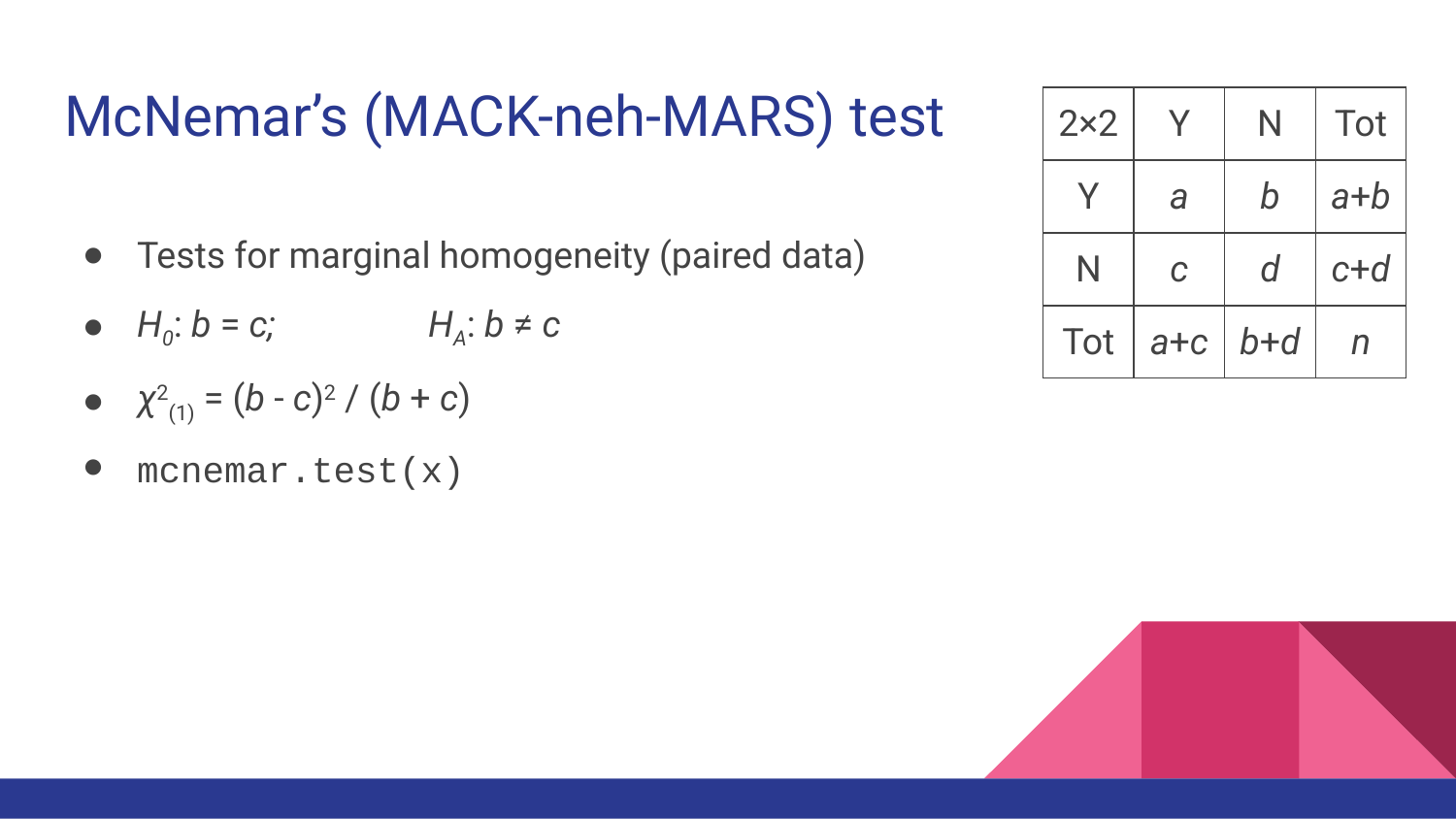

# McNemar’s (MACK-neh-MARS) test
| 2×2 | Y | N | Tot |
| --- | --- | --- | --- |
| Y | a | b | a+b |
| N | c | d | c+d |
| Tot | a+c | b+d | n |
Tests for marginal homogeneity (paired data)
H0: b = c;		HA: b ≠ c
χ2(1) = (b - c)2 / (b + c)
mcnemar.test(x)